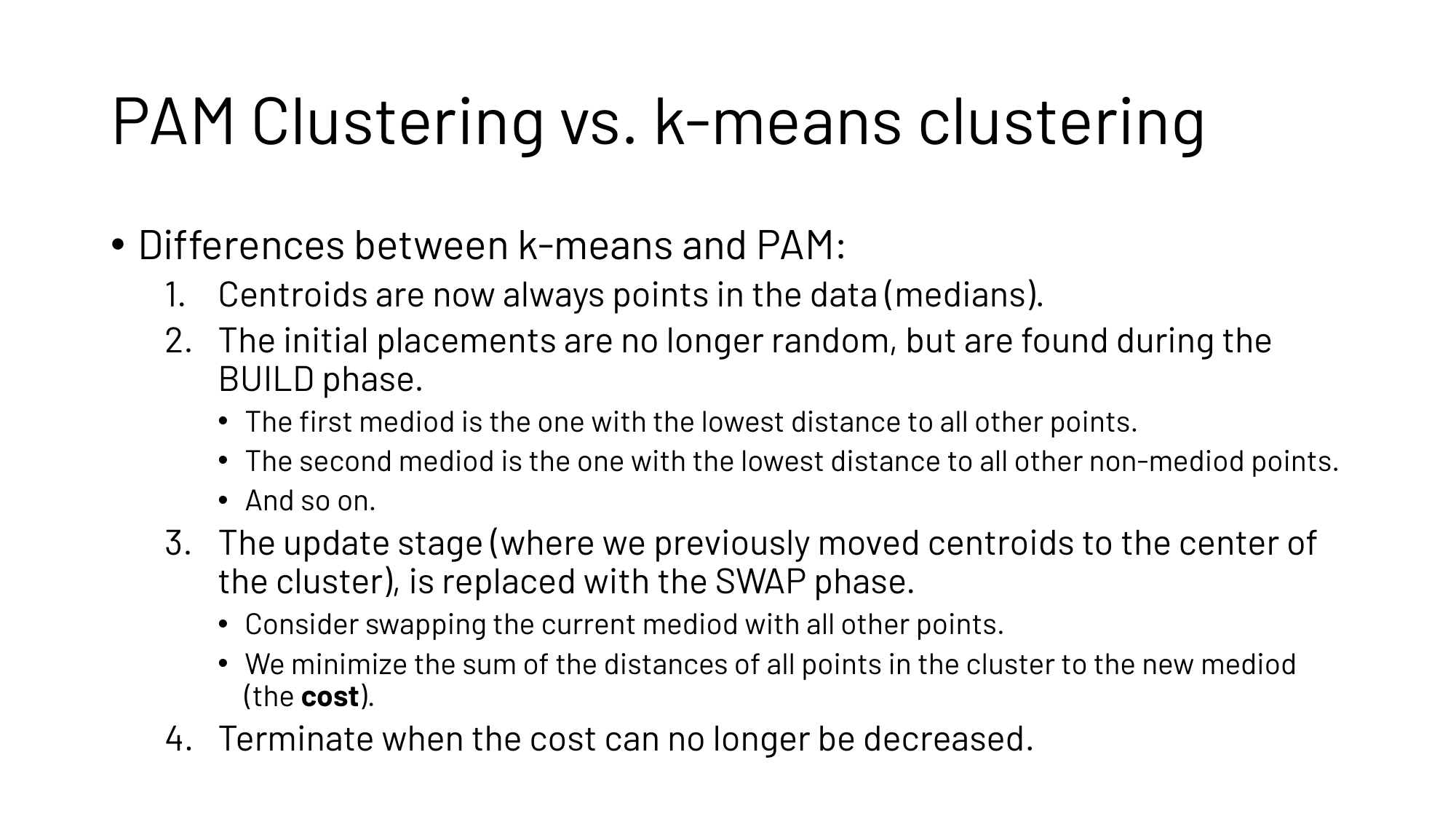

# PAM Clustering vs. k-means clustering
Differences between k-means and PAM:
Centroids are now always points in the data (medians).
The initial placements are no longer random, but are found during the BUILD phase.
The first mediod is the one with the lowest distance to all other points.
The second mediod is the one with the lowest distance to all other non-mediod points.
And so on.
The update stage (where we previously moved centroids to the center of the cluster), is replaced with the SWAP phase.
Consider swapping the current mediod with all other points.
We minimize the sum of the distances of all points in the cluster to the new mediod (the cost).
Terminate when the cost can no longer be decreased.